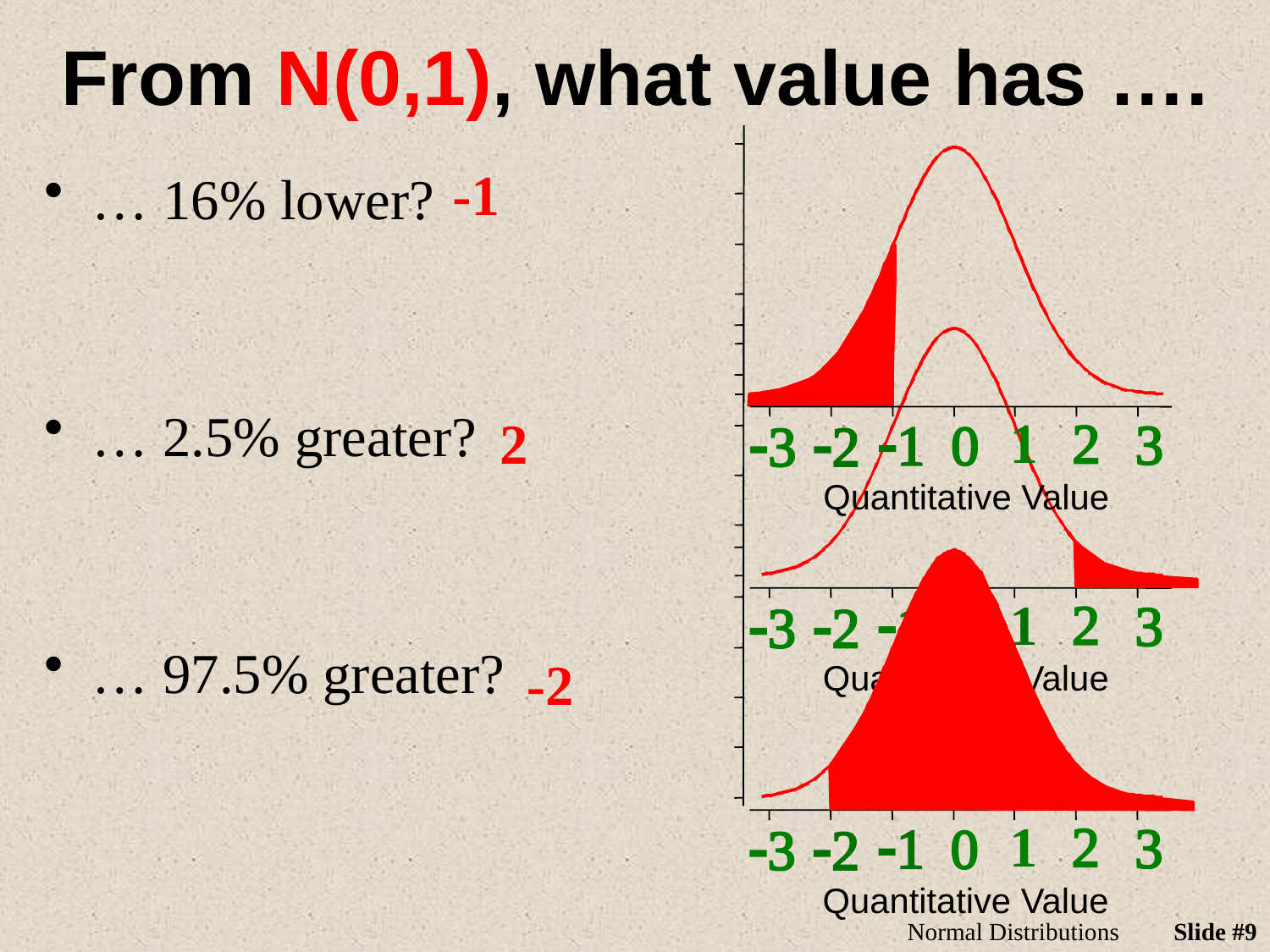

# From N(0,1), what value has ….

2
1
3
−1
0
−3
−2
Quantitative Value
-1
… 16% lower?

… 2.5% greater?

… 97.5% greater?

2
1
3
−1
0
−3
−2
Quantitative Value
2

2
1
3
−1
0
−3
−2
Quantitative Value

-2
Normal Distributions
Slide #9